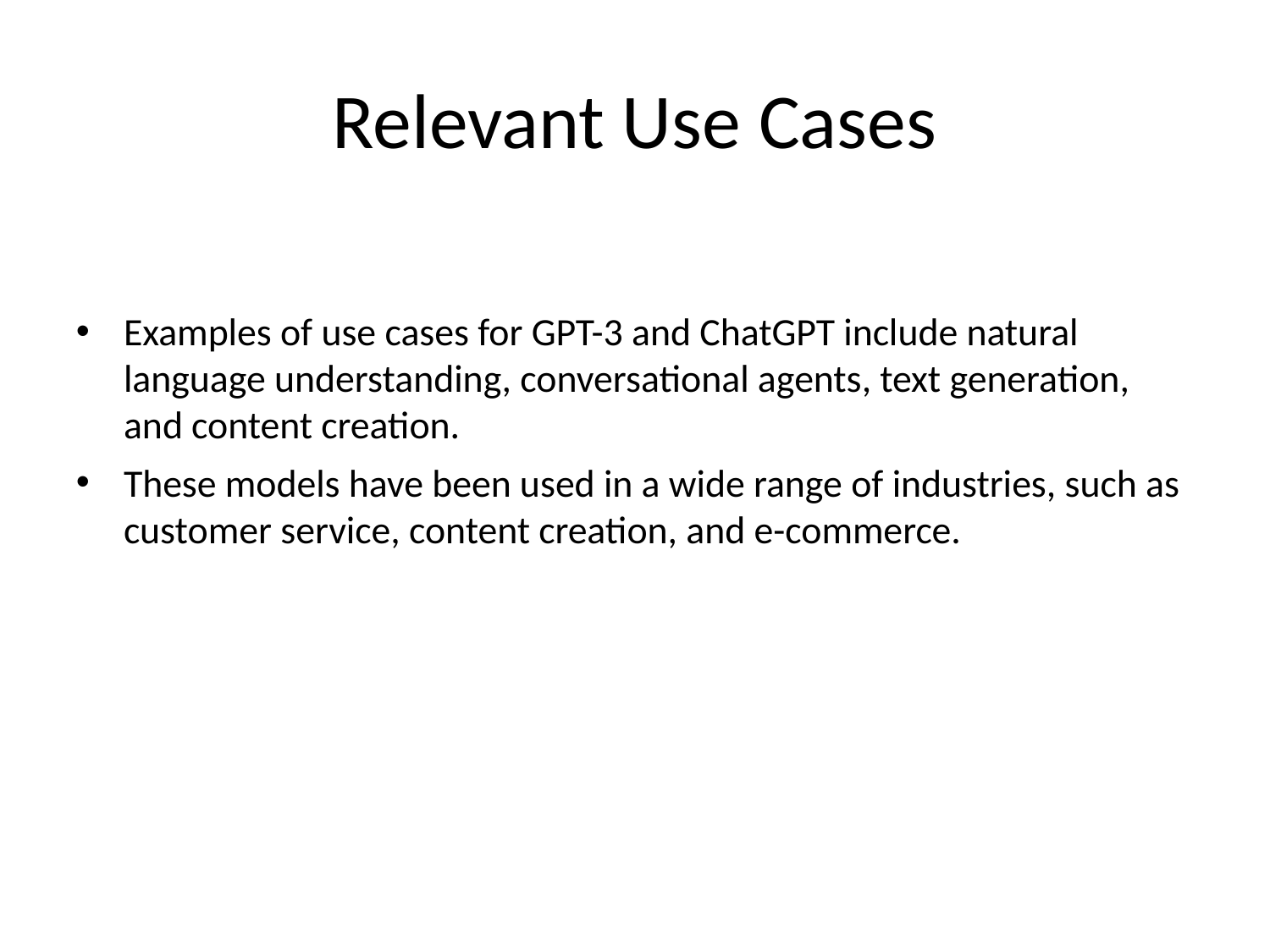

# Relevant Use Cases

Examples of use cases for GPT-3 and ChatGPT include natural language understanding, conversational agents, text generation, and content creation.
These models have been used in a wide range of industries, such as customer service, content creation, and e-commerce.